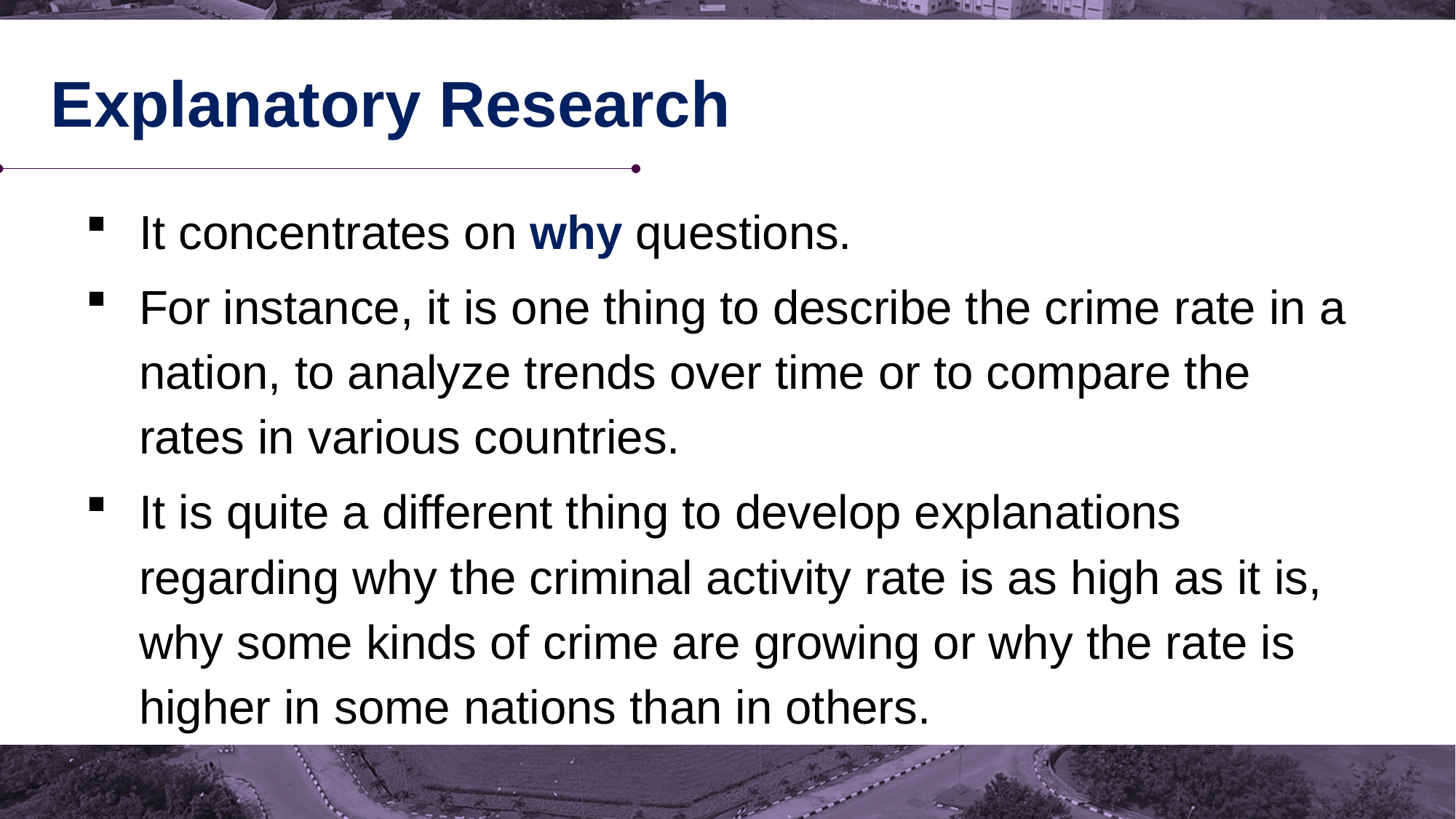

# Explanatory Research

It concentrates on why questions.
For instance, it is one thing to describe the crime rate in a nation, to analyze trends over time or to compare the rates in various countries.
It is quite a different thing to develop explanations regarding why the criminal activity rate is as high as it is, why some kinds of crime are growing or why the rate is higher in some nations than in others.